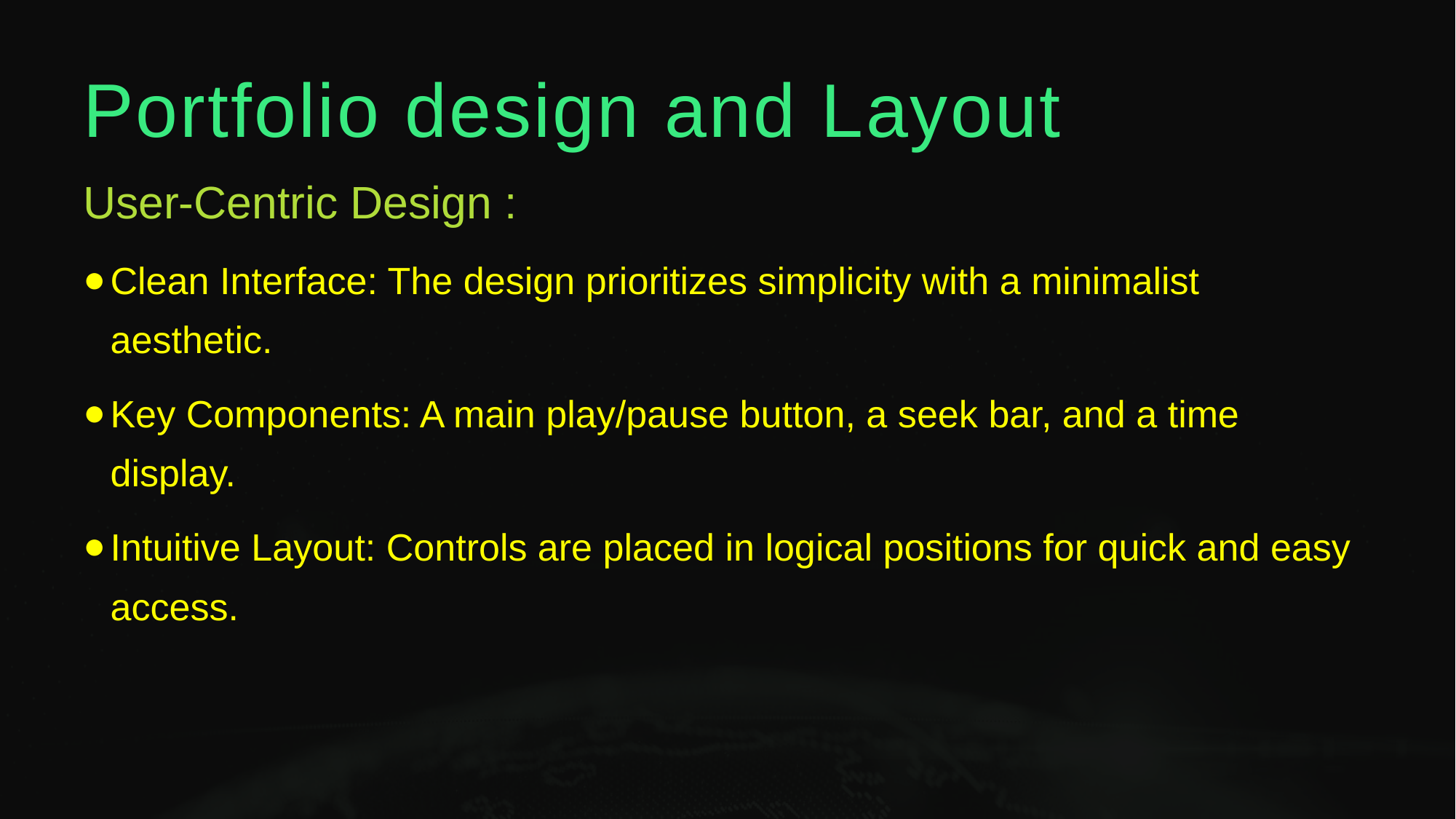

Portfolio design and Layout
User-Centric Design :
Clean Interface: The design prioritizes simplicity with a minimalist aesthetic.
Key Components: A main play/pause button, a seek bar, and a time display.
Intuitive Layout: Controls are placed in logical positions for quick and easy access.